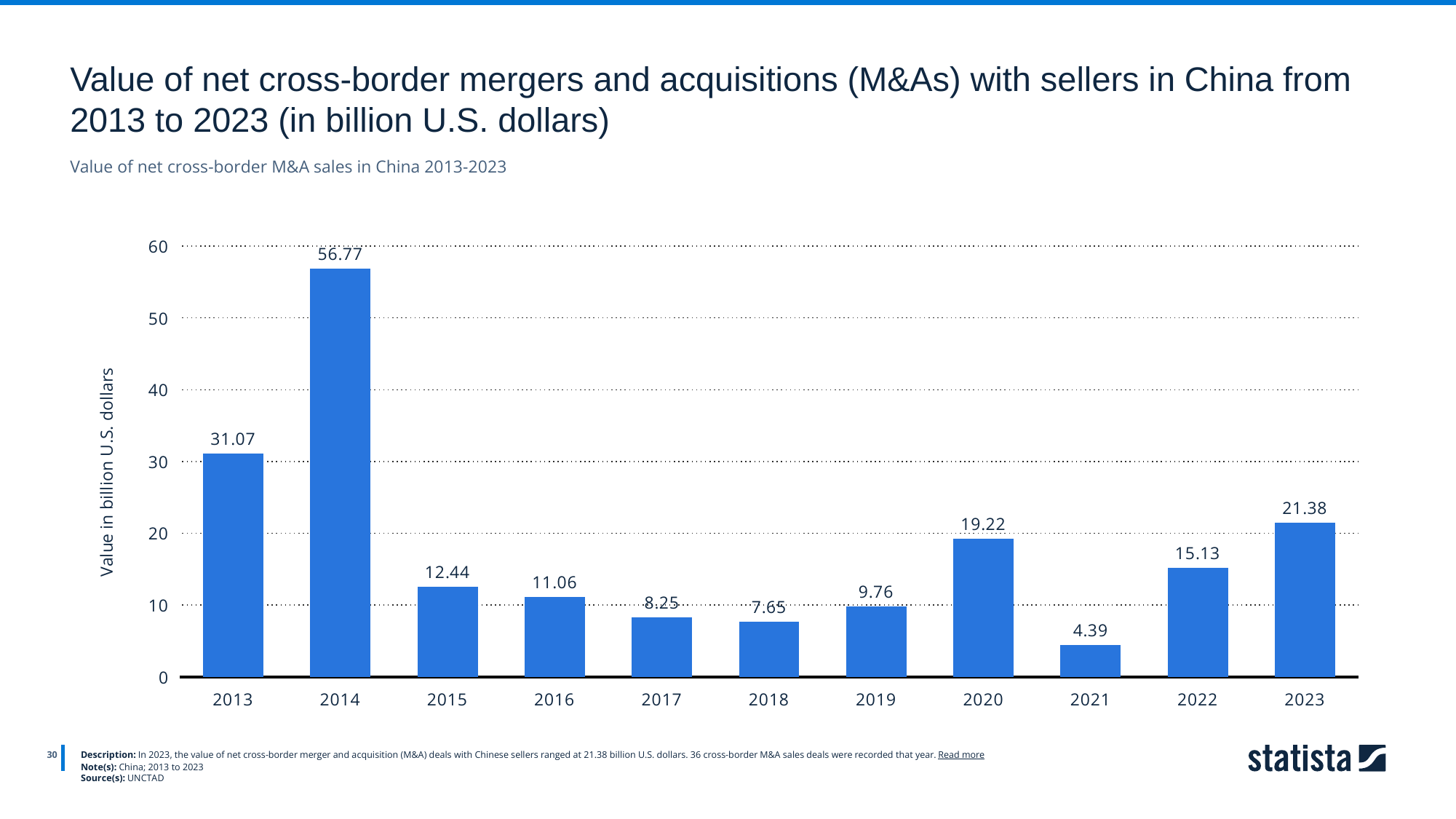

Value of net cross-border mergers and acquisitions (M&As) with sellers in China from 2013 to 2023 (in billion U.S. dollars)
Value of net cross-border M&A sales in China 2013-2023

### Chart

| Category | Column1 |
|---|---|
| 2013 | 31.07 |
| 2014 | 56.77 |
| 2015 | 12.44 |
| 2016 | 11.06 |
| 2017 | 8.25 |
| 2018 | 7.65 |
| 2019 | 9.76 |
| 2020 | 19.22 |
| 2021 | 4.39 |
| 2022 | 15.13 |
| 2023 | 21.38 |
30
Description: In 2023, the value of net cross-border merger and acquisition (M&A) deals with Chinese sellers ranged at 21.38 billion U.S. dollars. 36 cross-border M&A sales deals were recorded that year. Read more
Note(s): China; 2013 to 2023
Source(s): UNCTAD